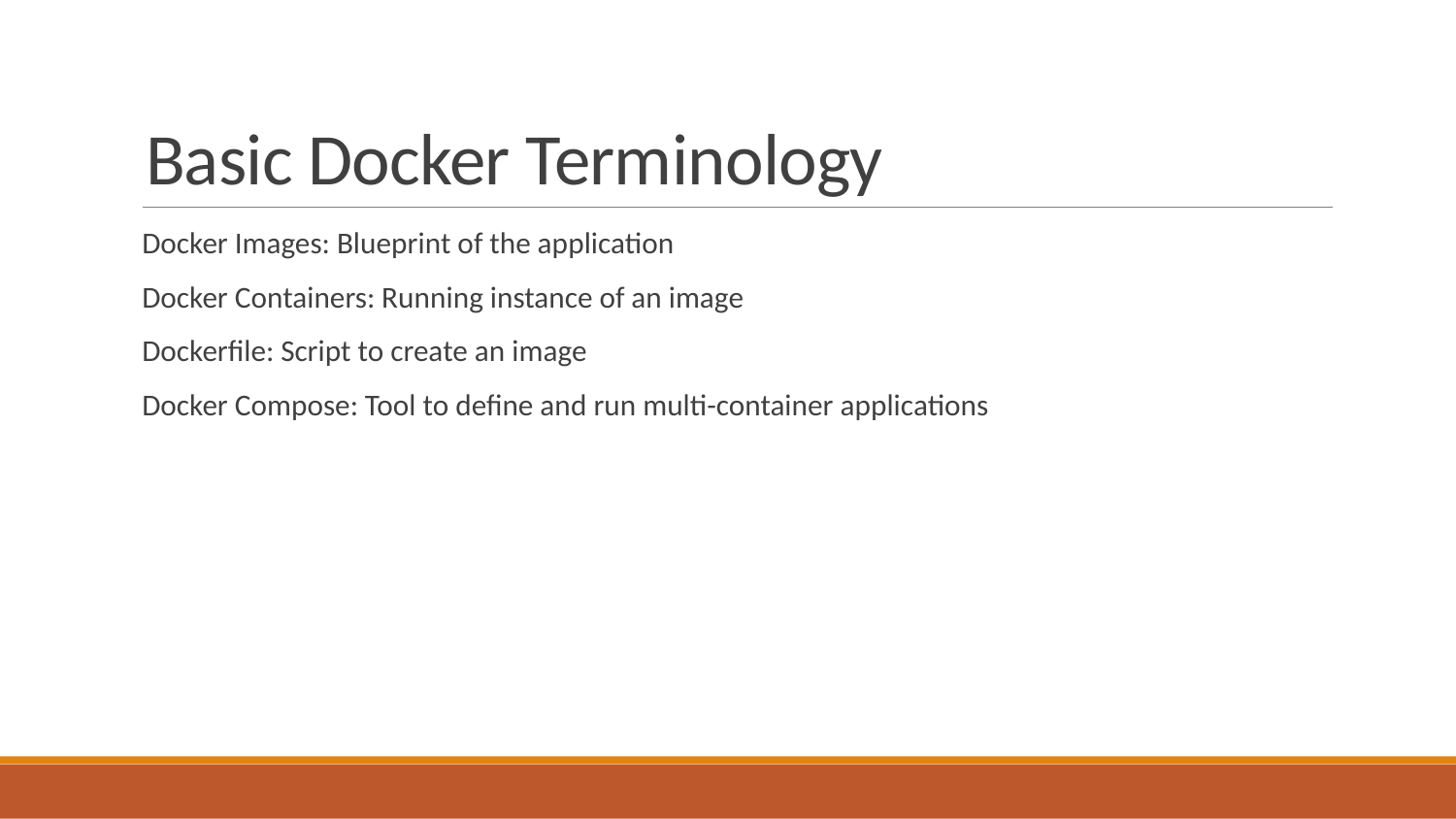

# Basic Docker Terminology
Docker Images: Blueprint of the application
Docker Containers: Running instance of an image
Dockerfile: Script to create an image
Docker Compose: Tool to define and run multi-container applications